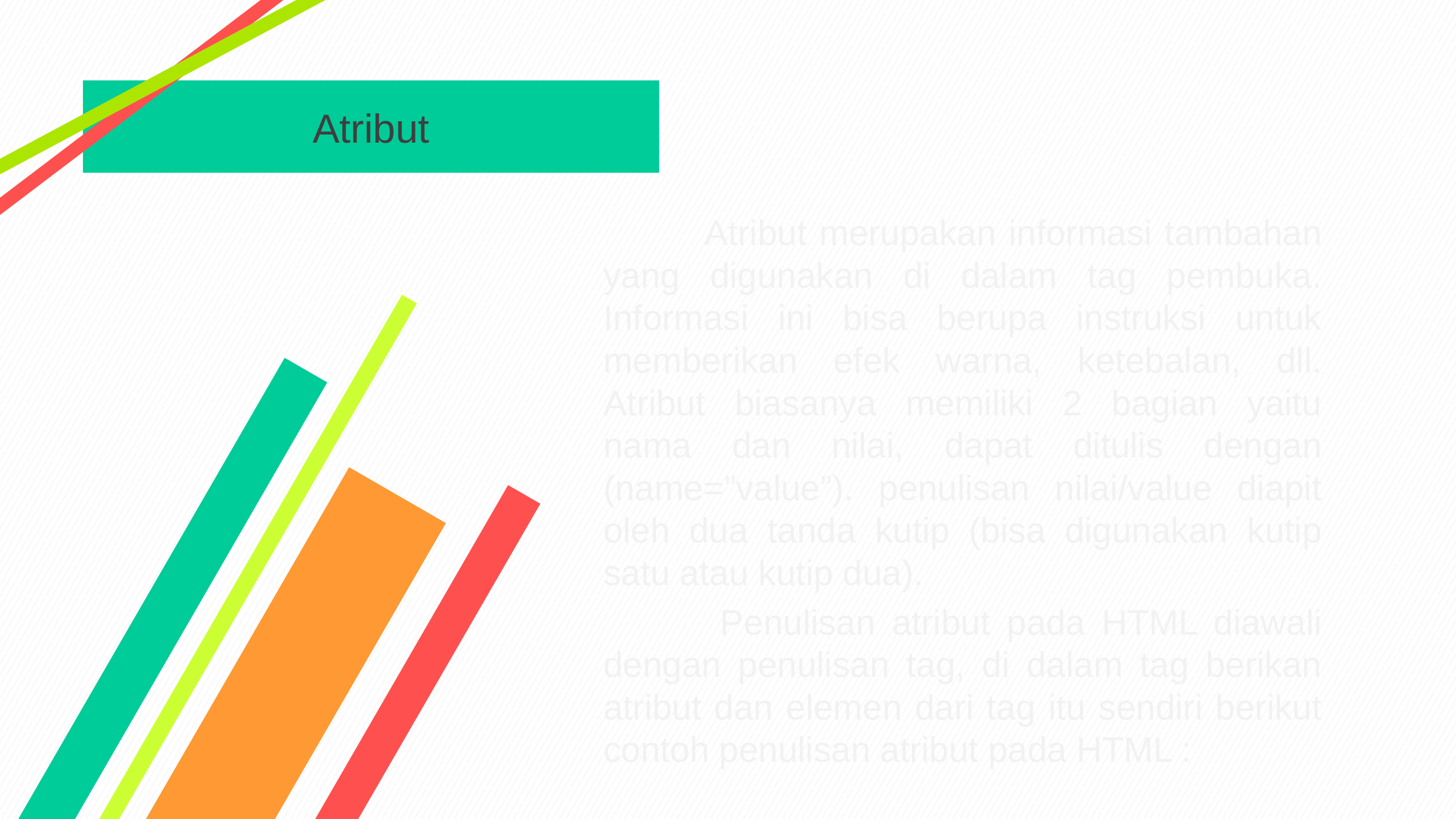

Atribut

        Atribut merupakan informasi tambahan yang digunakan di dalam tag pembuka. Informasi ini bisa berupa instruksi untuk memberikan efek warna, ketebalan, dll. Atribut biasanya memiliki 2 bagian yaitu nama dan nilai, dapat ditulis dengan (name=”value”). penulisan nilai/value diapit oleh dua tanda kutip (bisa digunakan kutip satu atau kutip dua).
       Penulisan atribut pada HTML diawali dengan penulisan tag, di dalam tag berikan atribut dan elemen dari tag itu sendiri berikut contoh penulisan atribut pada HTML :